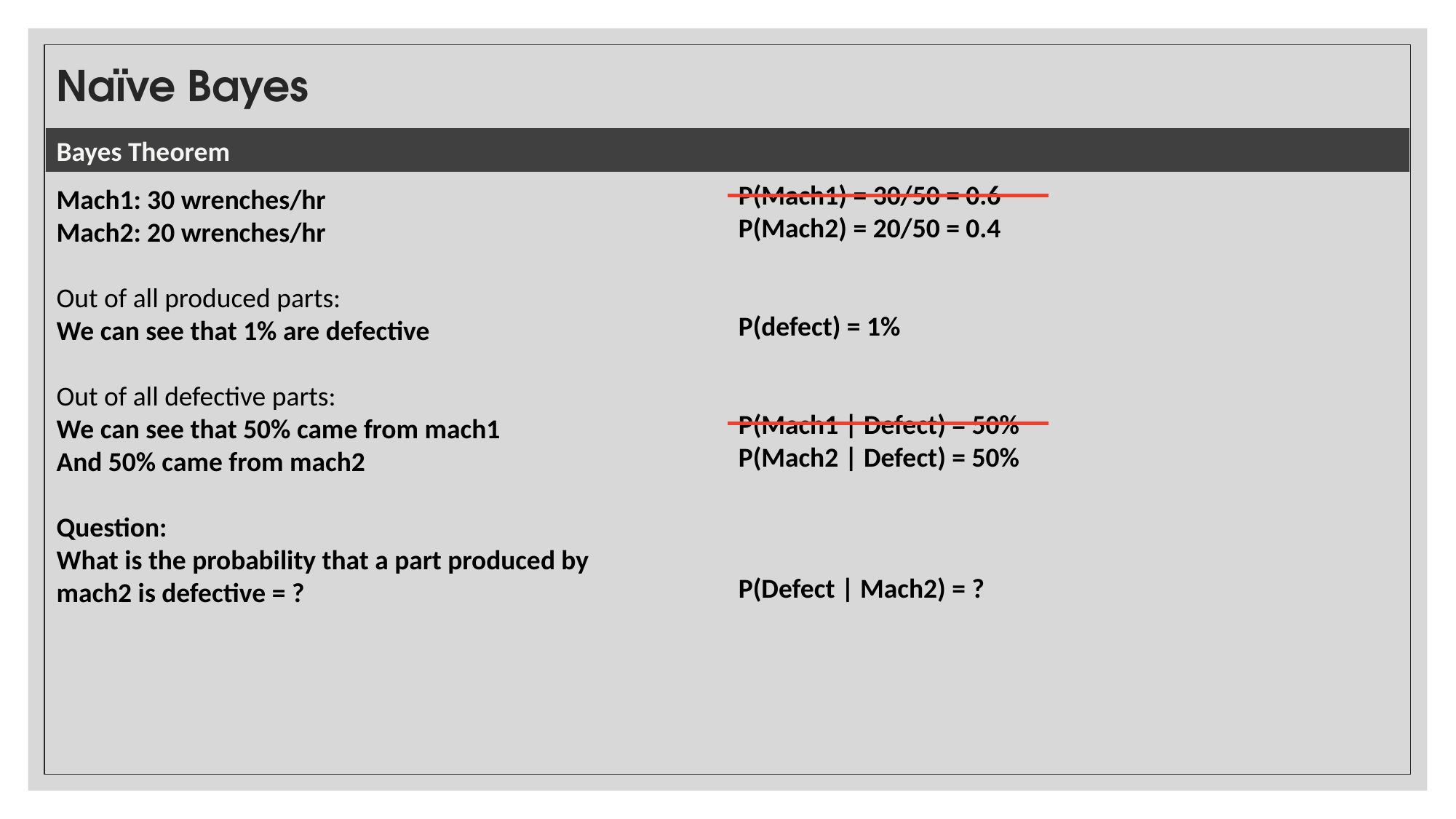

# Naïve Bayes
Bayes Theorem
P(Mach1) = 30/50 = 0.6
P(Mach2) = 20/50 = 0.4

P(defect) = 1%

P(Mach1 | Defect) = 50%
P(Mach2 | Defect) = 50%

P(Defect | Mach2) = ?
Mach1: 30 wrenches/hr
Mach2: 20 wrenches/hr

Out of all produced parts:
We can see that 1% are defective

Out of all defective parts:
We can see that 50% came from mach1
And 50% came from mach2

Question:
What is the probability that a part produced by mach2 is defective = ?